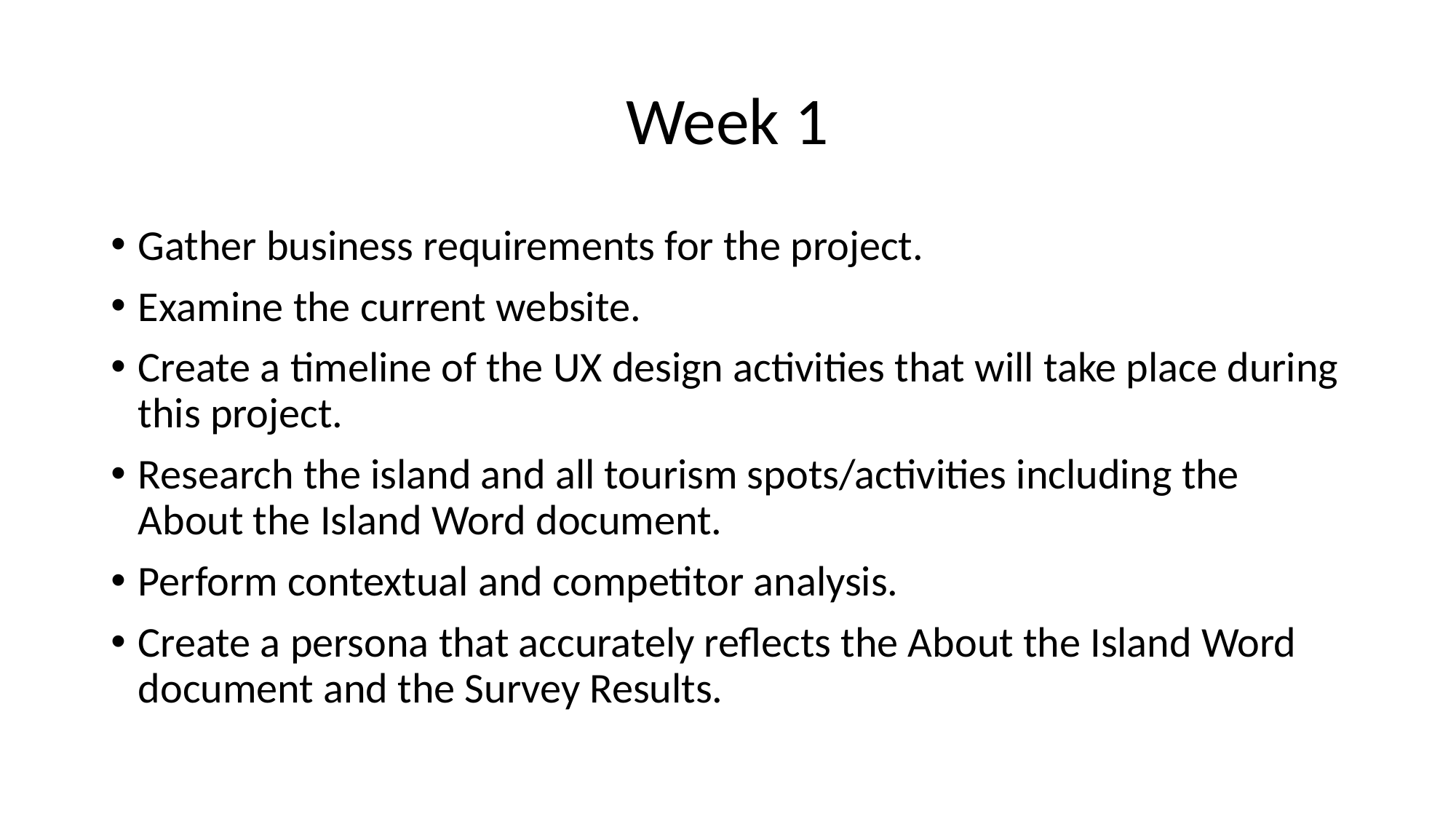

# Week 1
Gather business requirements for the project.
Examine the current website.
Create a timeline of the UX design activities that will take place during this project.
Research the island and all tourism spots/activities including the About the Island Word document.
Perform contextual and competitor analysis.
Create a persona that accurately reflects the About the Island Word document and the Survey Results.